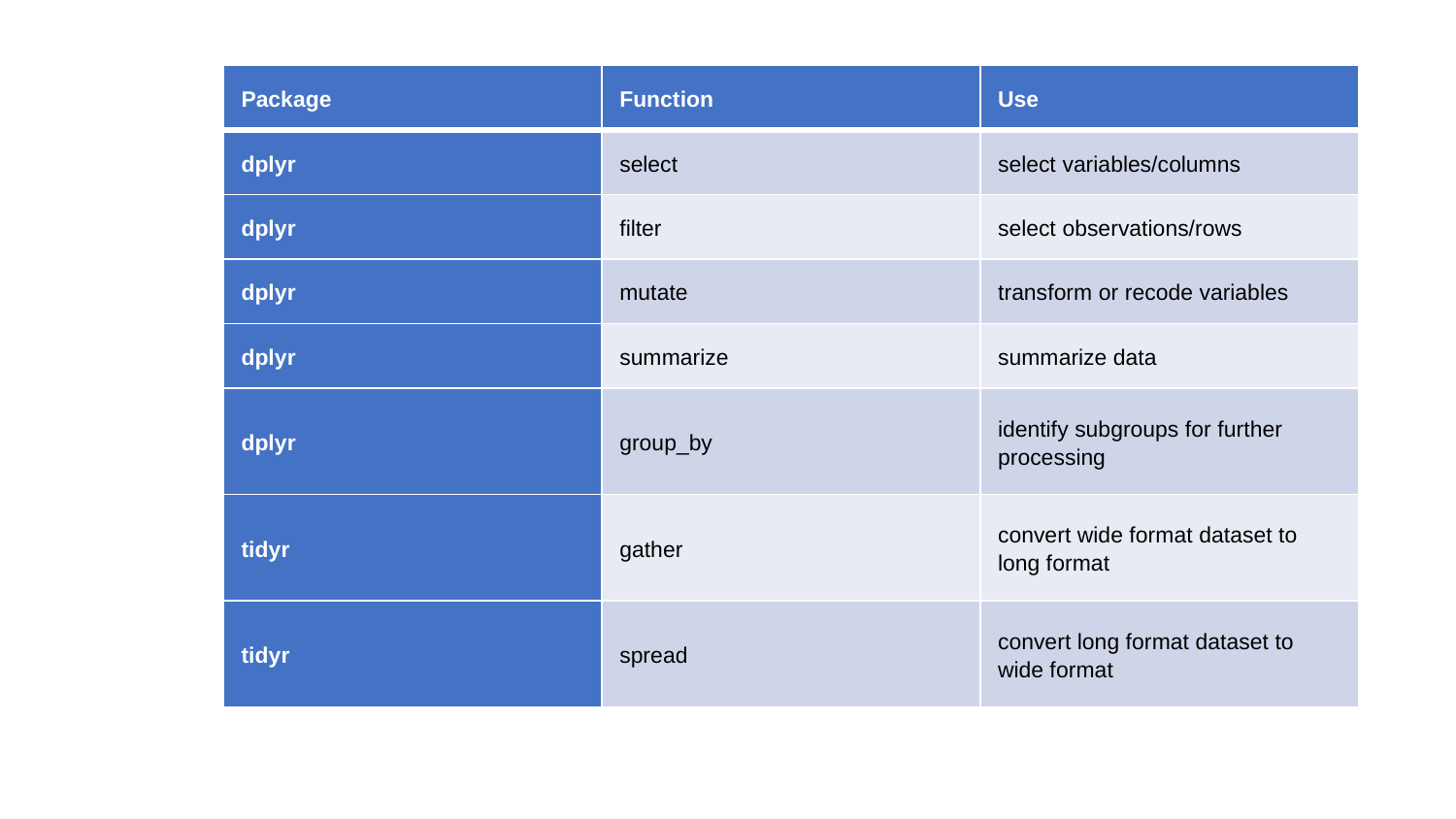

| Package | Function | Use |
| --- | --- | --- |
| dplyr | select | select variables/columns |
| dplyr | filter | select observations/rows |
| dplyr | mutate | transform or recode variables |
| dplyr | summarize | summarize data |
| dplyr | group\_by | identify subgroups for further processing |
| tidyr | gather | convert wide format dataset to long format |
| tidyr | spread | convert long format dataset to wide format |